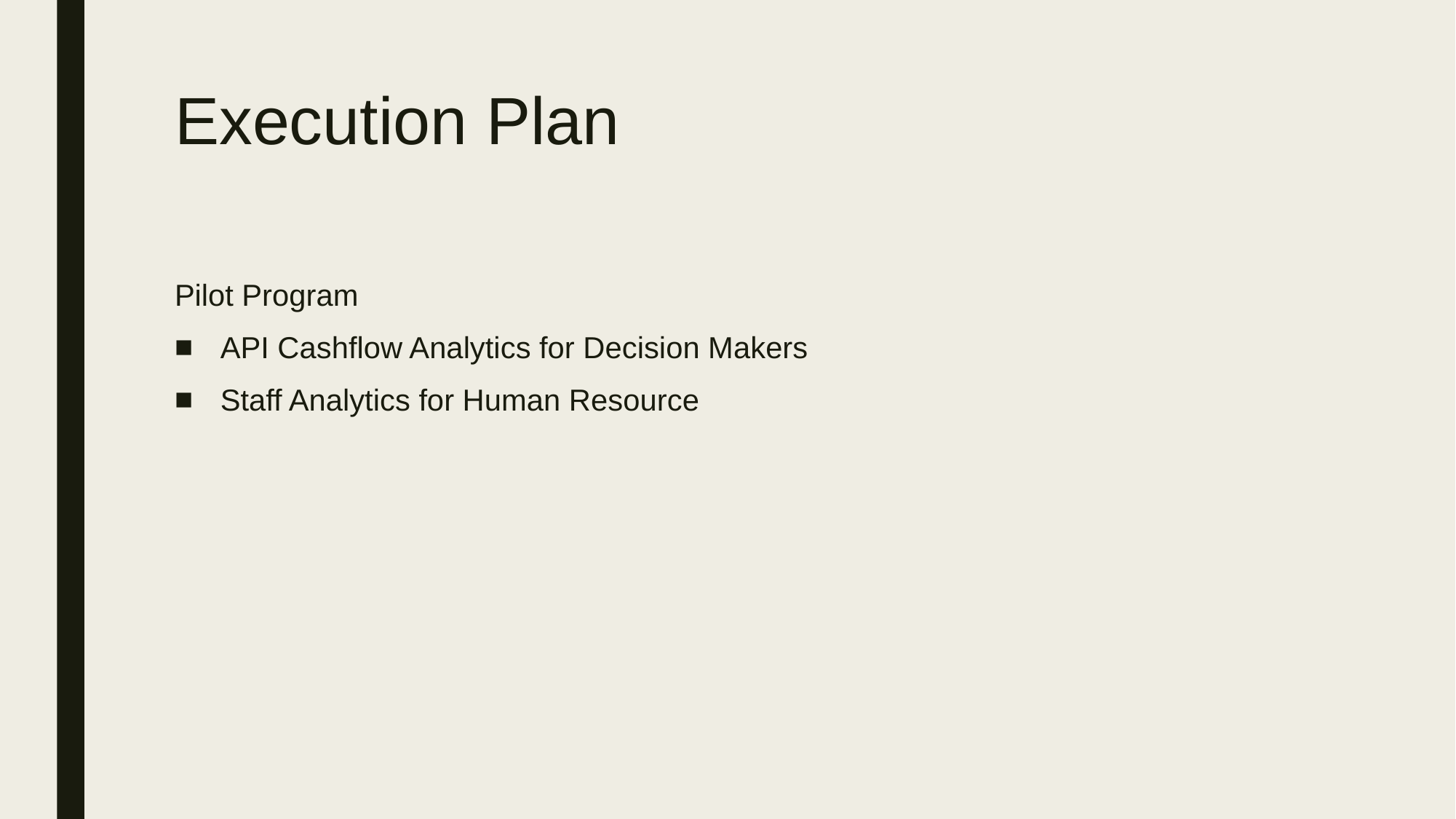

# Execution Plan
Pilot Program
API Cashflow Analytics for Decision Makers
Staff Analytics for Human Resource